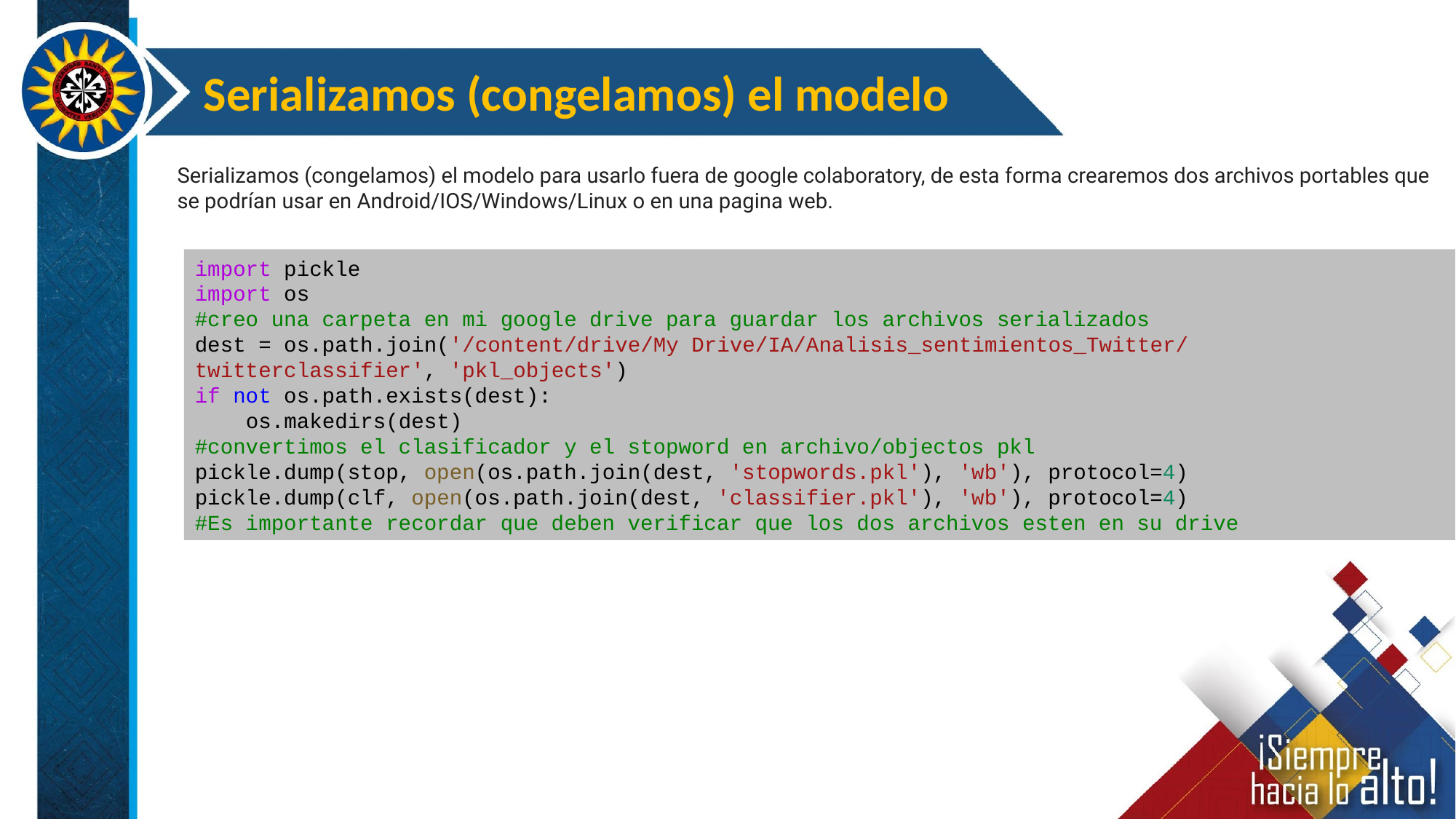

Serializamos (congelamos) el modelo
Serializamos (congelamos) el modelo para usarlo fuera de google colaboratory, de esta forma crearemos dos archivos portables que se podrían usar en Android/IOS/Windows/Linux o en una pagina web.
import pickle
import os
#creo una carpeta en mi google drive para guardar los archivos serializados
dest = os.path.join('/content/drive/My Drive/IA/Analisis_sentimientos_Twitter/twitterclassifier', 'pkl_objects')
if not os.path.exists(dest):
    os.makedirs(dest)
#convertimos el clasificador y el stopword en archivo/objectos pkl
pickle.dump(stop, open(os.path.join(dest, 'stopwords.pkl'), 'wb'), protocol=4)
pickle.dump(clf, open(os.path.join(dest, 'classifier.pkl'), 'wb'), protocol=4)
#Es importante recordar que deben verificar que los dos archivos esten en su drive